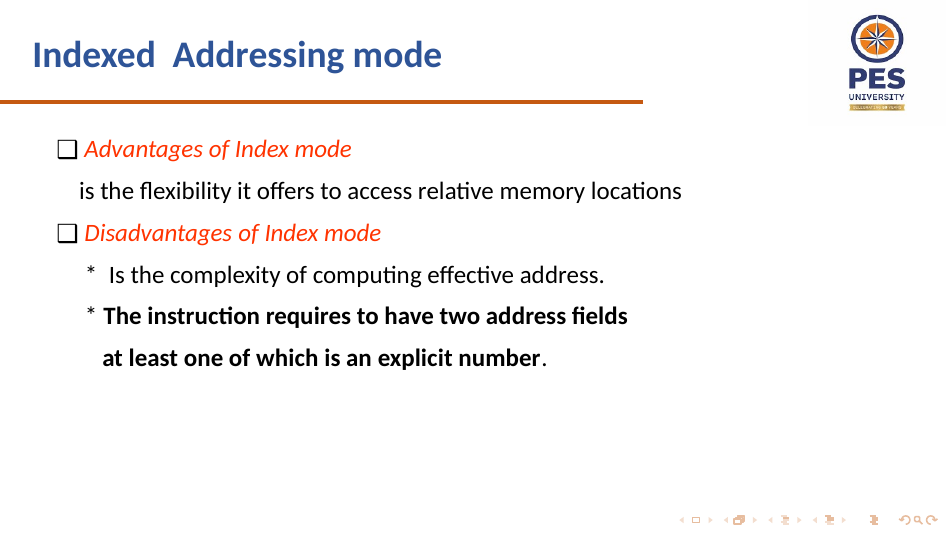

# Indexed  Addressing mode

 Advantages of Index mode
    is the flexibility it offers to access relative memory locations
 Disadvantages of Index mode
     *  Is the complexity of computing effective address.
     * The instruction requires to have two address fields
        at least one of which is an explicit number.